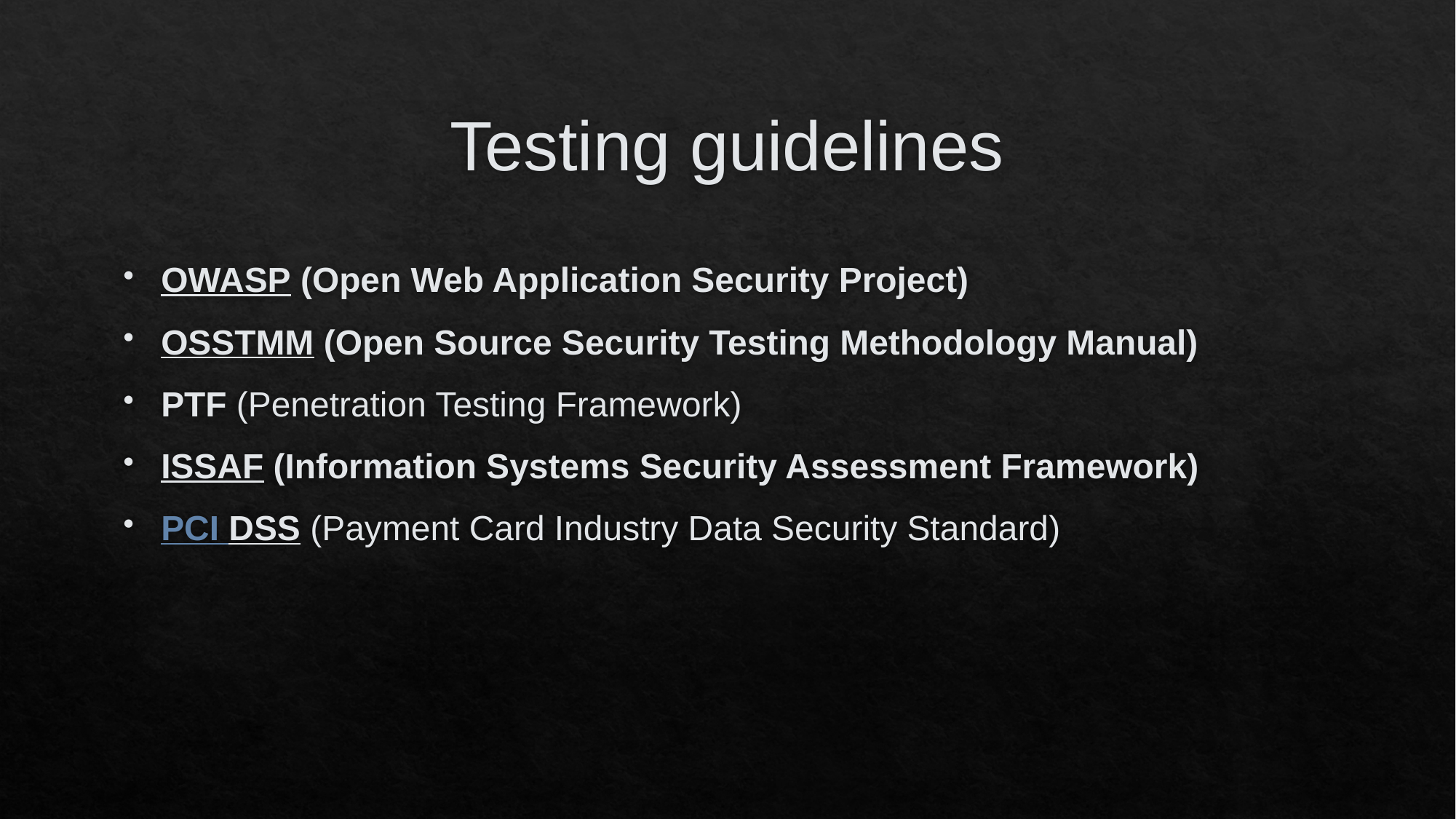

# Testing guidelines
OWASP (Open Web Application Security Project)
OSSTMM (Open Source Security Testing Methodology Manual)
PTF (Penetration Testing Framework)
ISSAF (Information Systems Security Assessment Framework)
PCI DSS (Payment Card Industry Data Security Standard)